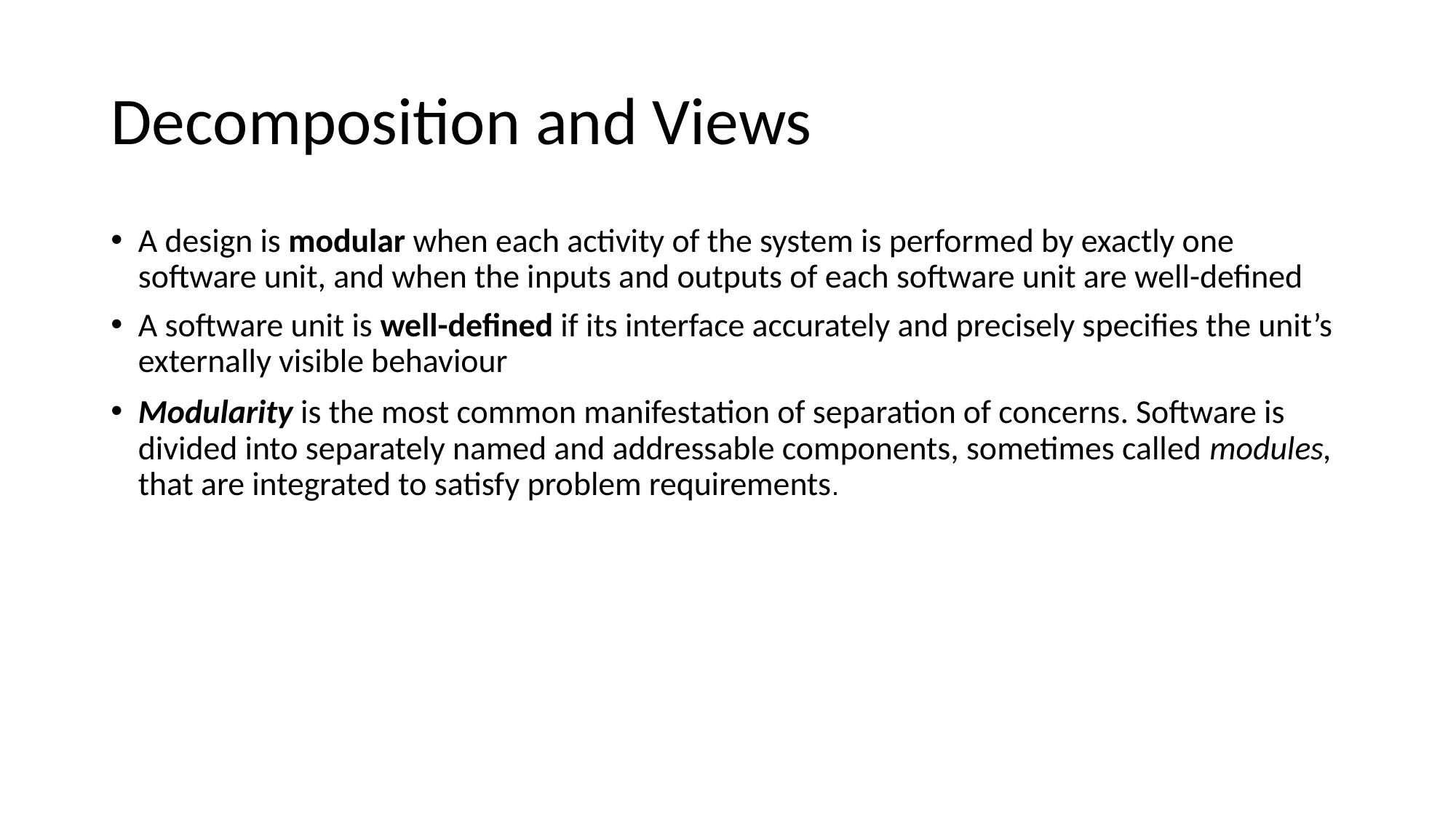

# Decomposition and Views
A design is modular when each activity of the system is performed by exactly one software unit, and when the inputs and outputs of each software unit are well-defined
A software unit is well-defined if its interface accurately and precisely specifies the unit’s externally visible behaviour
Modularity is the most common manifestation of separation of concerns. Software is divided into separately named and addressable components, sometimes called modules, that are integrated to satisfy problem requirements.